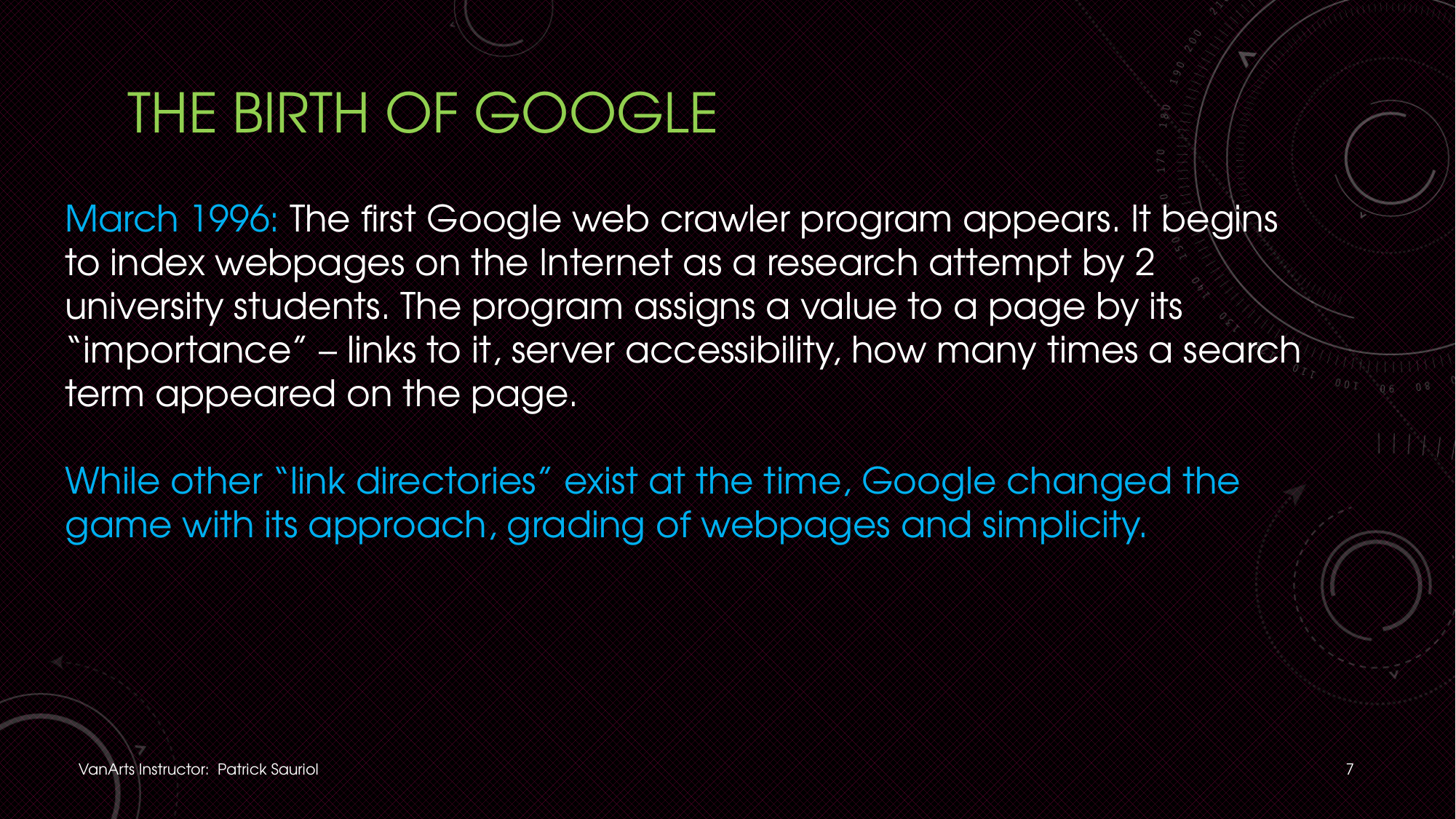

# The birth of google
March 1996: The first Google web crawler program appears. It begins to index webpages on the Internet as a research attempt by 2 university students. The program assigns a value to a page by its “importance” – links to it, server accessibility, how many times a search term appeared on the page.

While other “link directories” exist at the time, Google changed the game with its approach, grading of webpages and simplicity.

7
VanArts Instructor:  Patrick Sauriol